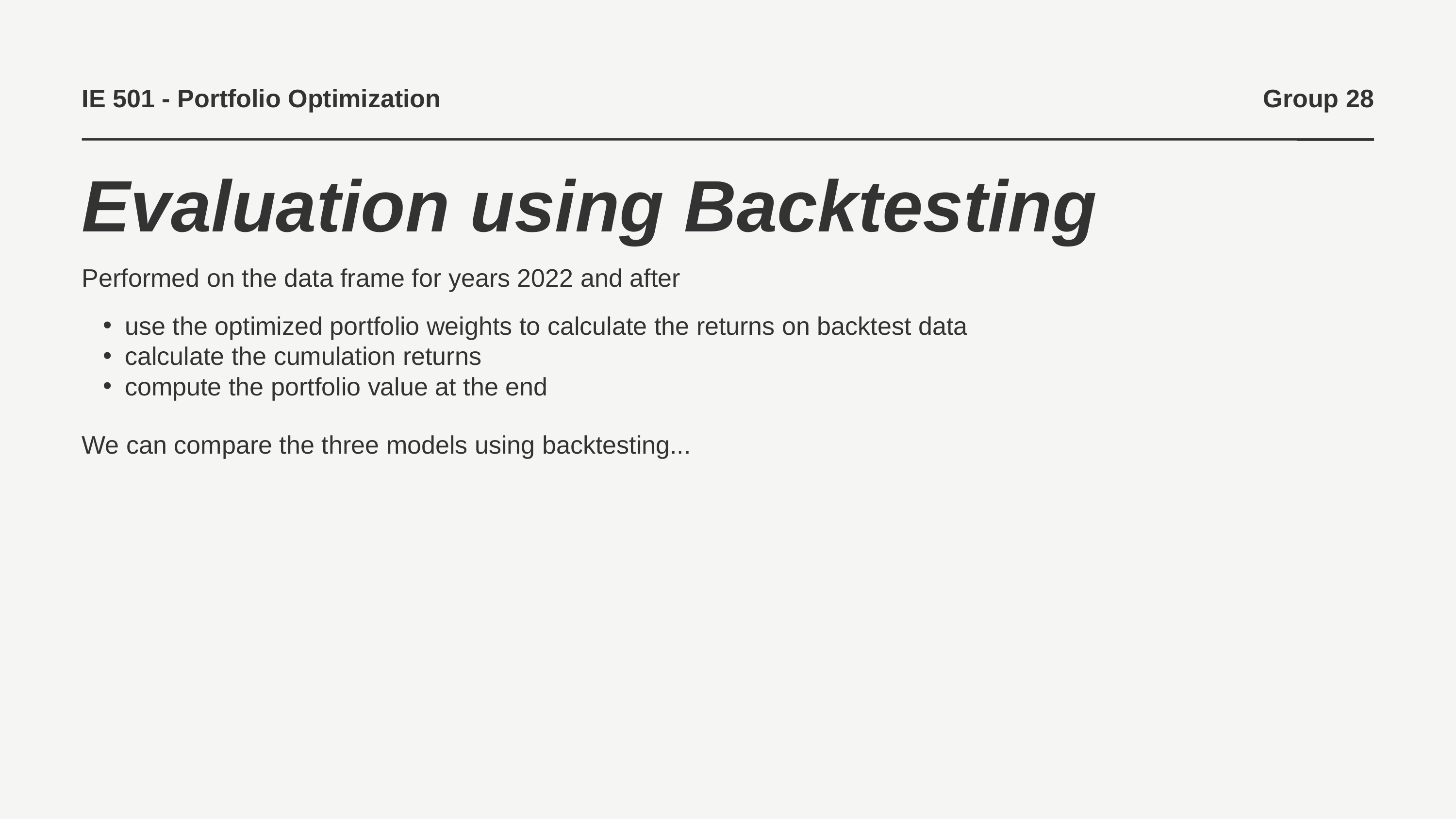

IE 501 - Portfolio Optimization
Group 28

Evaluation using Backtesting
Performed on the data frame for years 2022 and after
use the optimized portfolio weights to calculate the returns on backtest data
calculate the cumulation returns
compute the portfolio value at the end
We can compare the three models using backtesting...